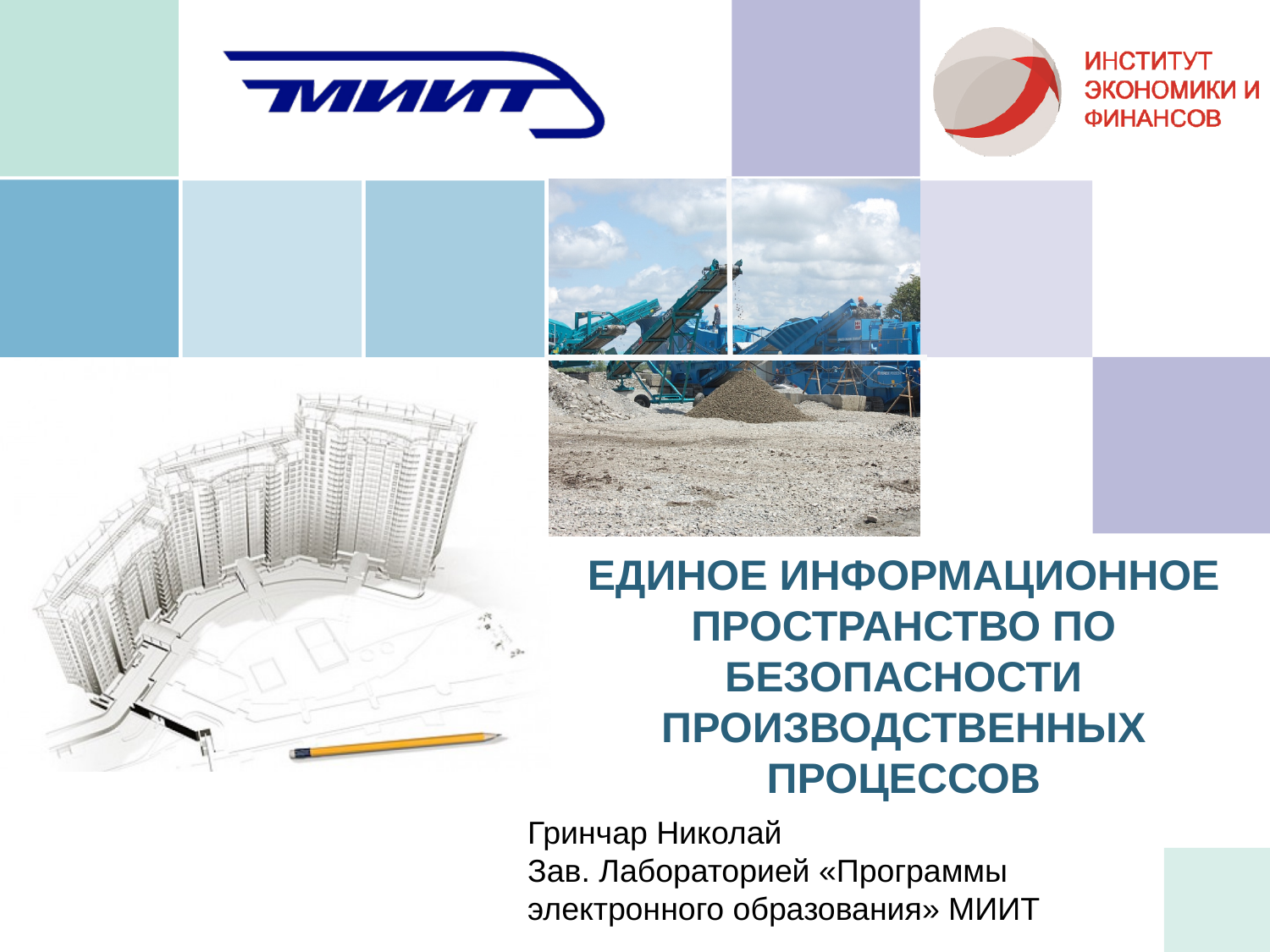

# ЕДИНОЕ ИНФОРМАЦИОННОЕ ПРОСТРАНСТВО ПО БЕЗОПАСНОСТИ ПРОИЗВОДСТВЕННЫХ ПРОЦЕССОВ
Гринчар Николай
Зав. Лабораторией «Программы электронного образования» МИИТ